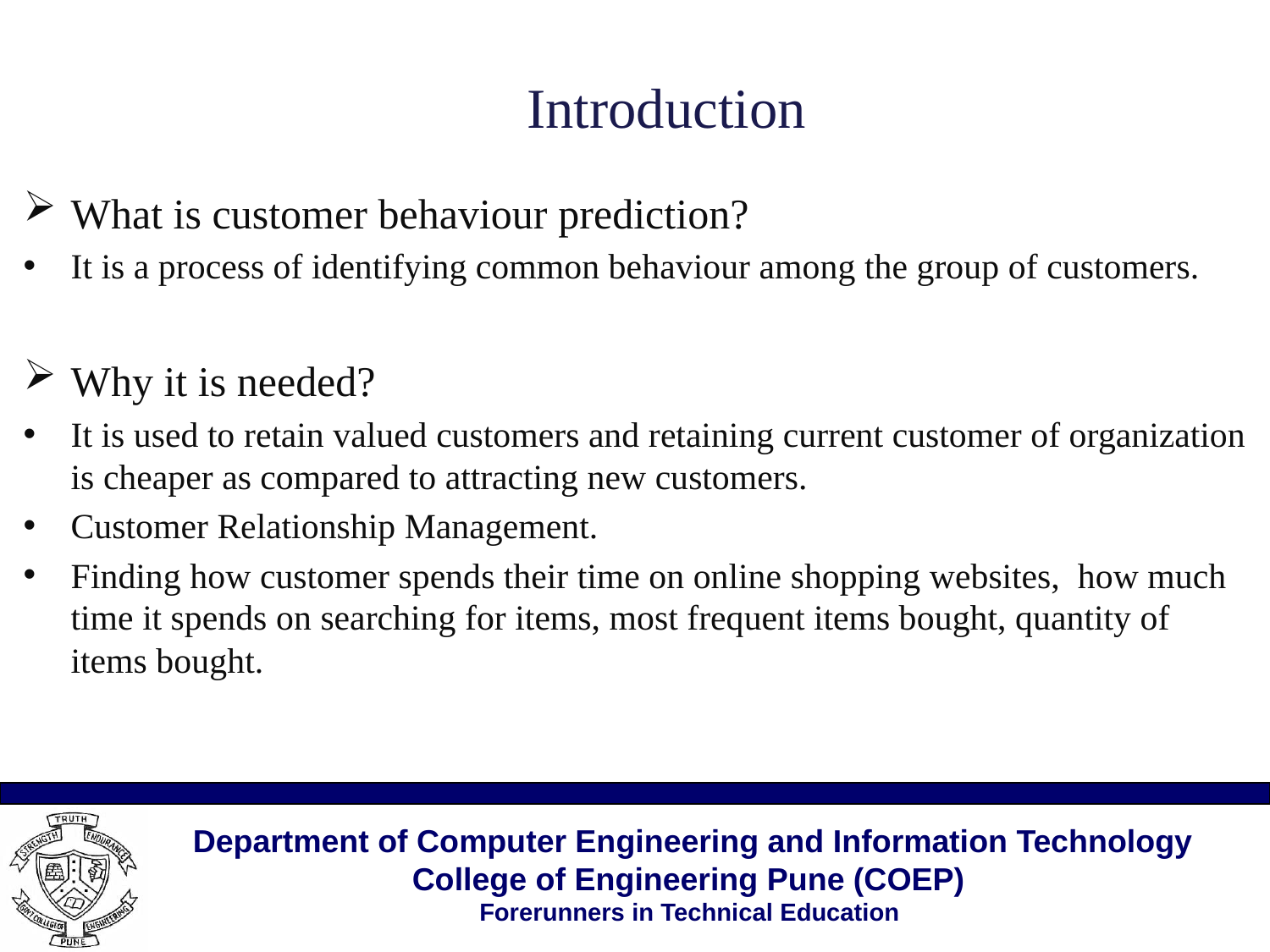

# Introduction
What is customer behaviour prediction?
It is a process of identifying common behaviour among the group of customers.

Why it is needed?
It is used to retain valued customers and retaining current customer of organization is cheaper as compared to attracting new customers.
Customer Relationship Management.
Finding how customer spends their time on online shopping websites,  how much time it spends on searching for items, most frequent items bought, quantity of items bought.